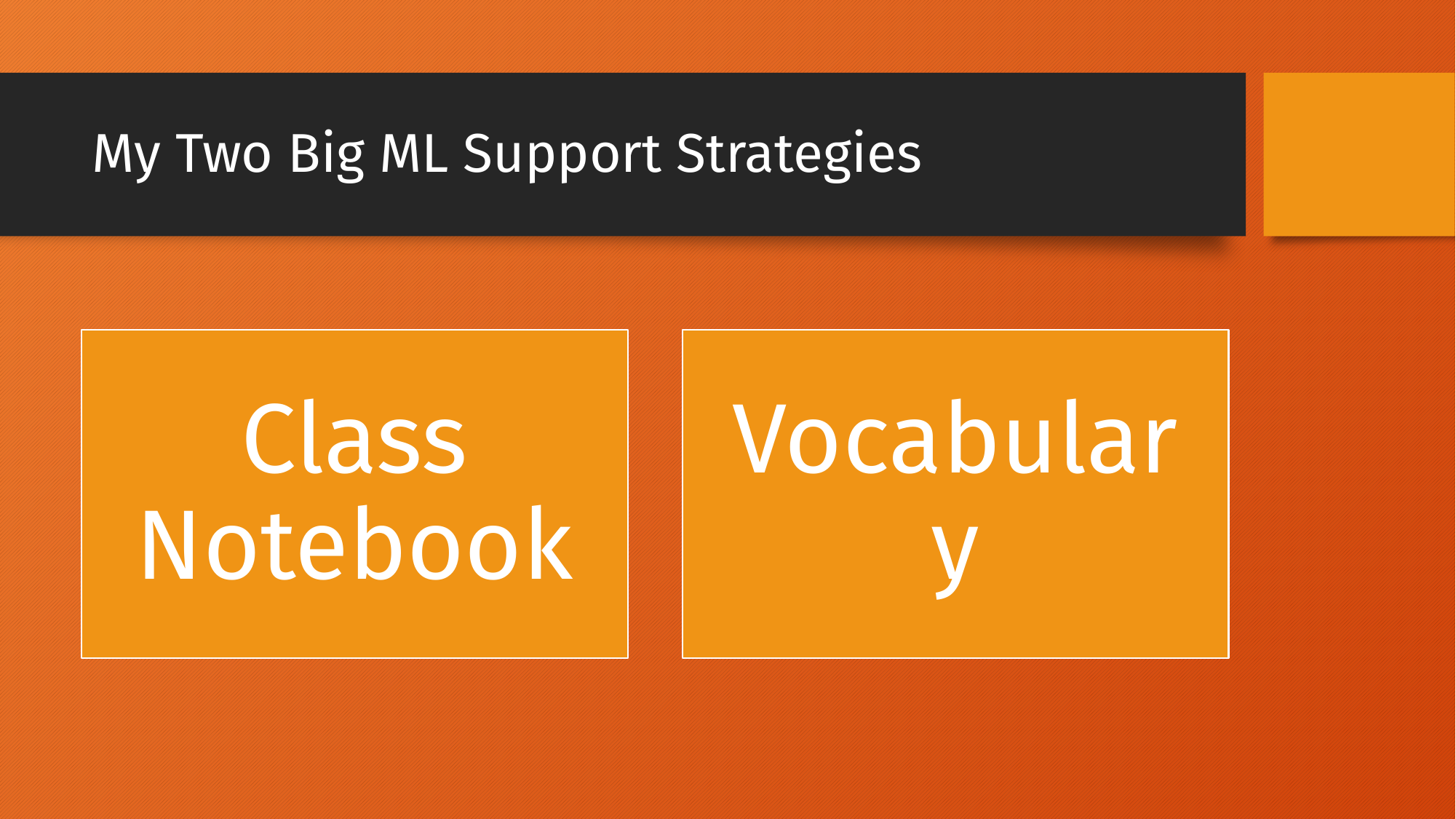

# My Two Big ML Support Strategies
Class Notebook
Vocabulary